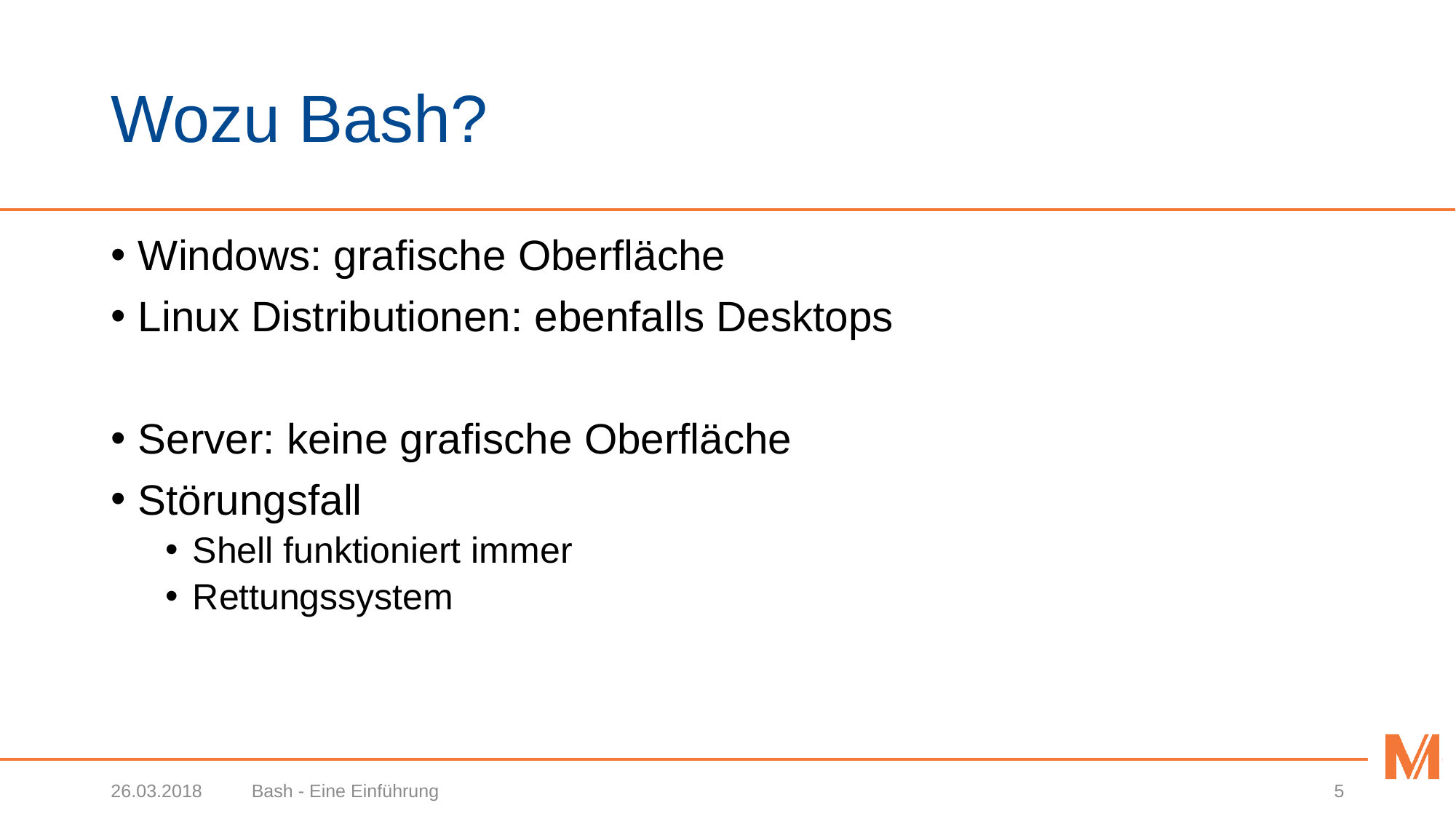

# Wozu Bash?
Windows: grafische Oberfläche
Linux Distributionen: ebenfalls Desktops

Server: keine grafische Oberfläche
Störungsfall
Shell funktioniert immer
Rettungssystem
26.03.2018
Bash - Eine Einführung
5